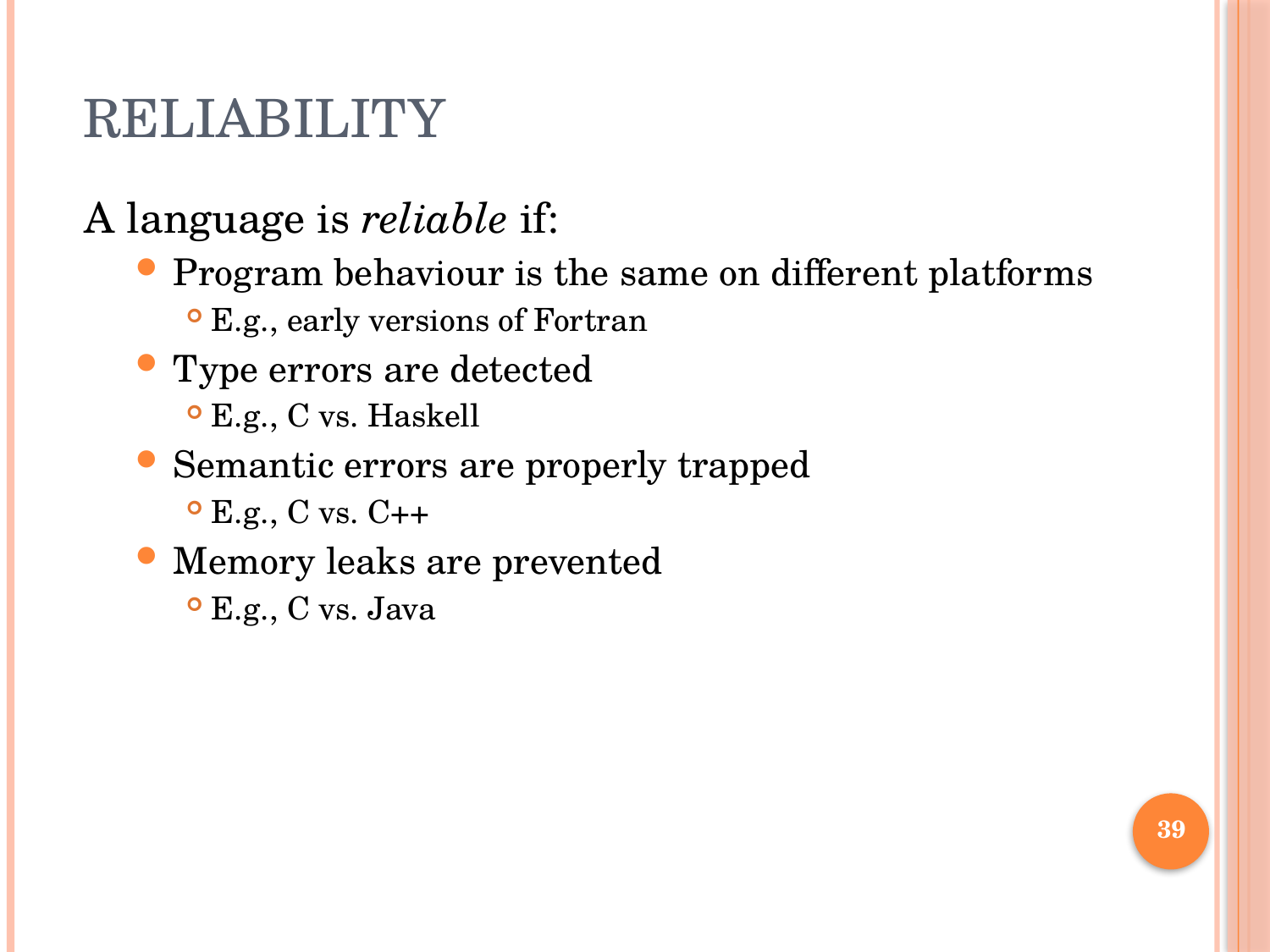

# Reliability
A language is reliable if:
Program behaviour is the same on different platforms
E.g., early versions of Fortran
Type errors are detected
E.g., C vs. Haskell
Semantic errors are properly trapped
E.g., C vs. C++
Memory leaks are prevented
E.g., C vs. Java
39